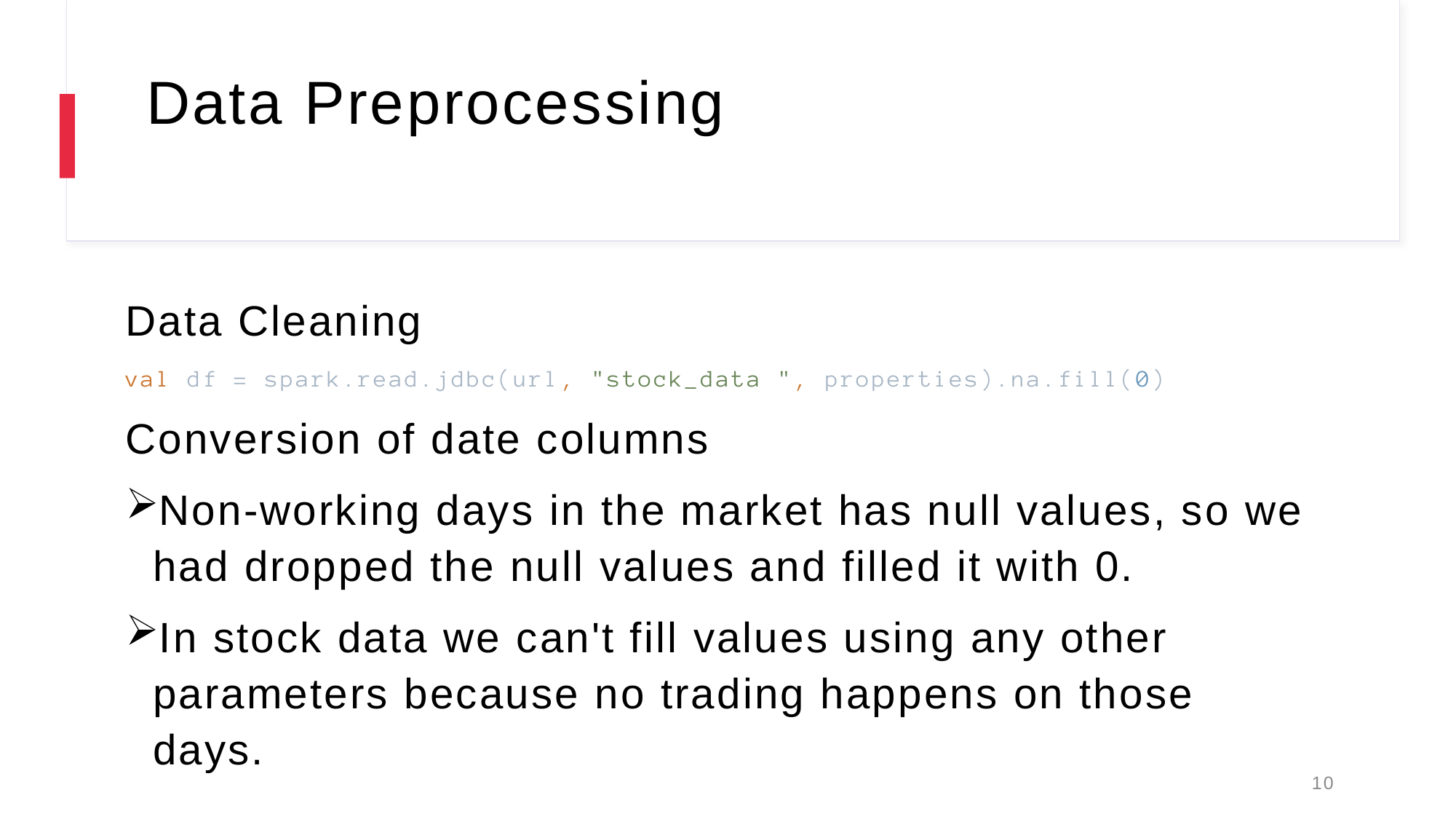

# Data Preprocessing

Data Cleaning
val df = spark.read.jdbc(url, "stock_data ", properties).na.fill(0)
Conversion of date columns
Non-working days in the market has null values, so we had dropped the null values and filled it with 0.
In stock data we can't fill values using any other parameters because no trading happens on those days.

10